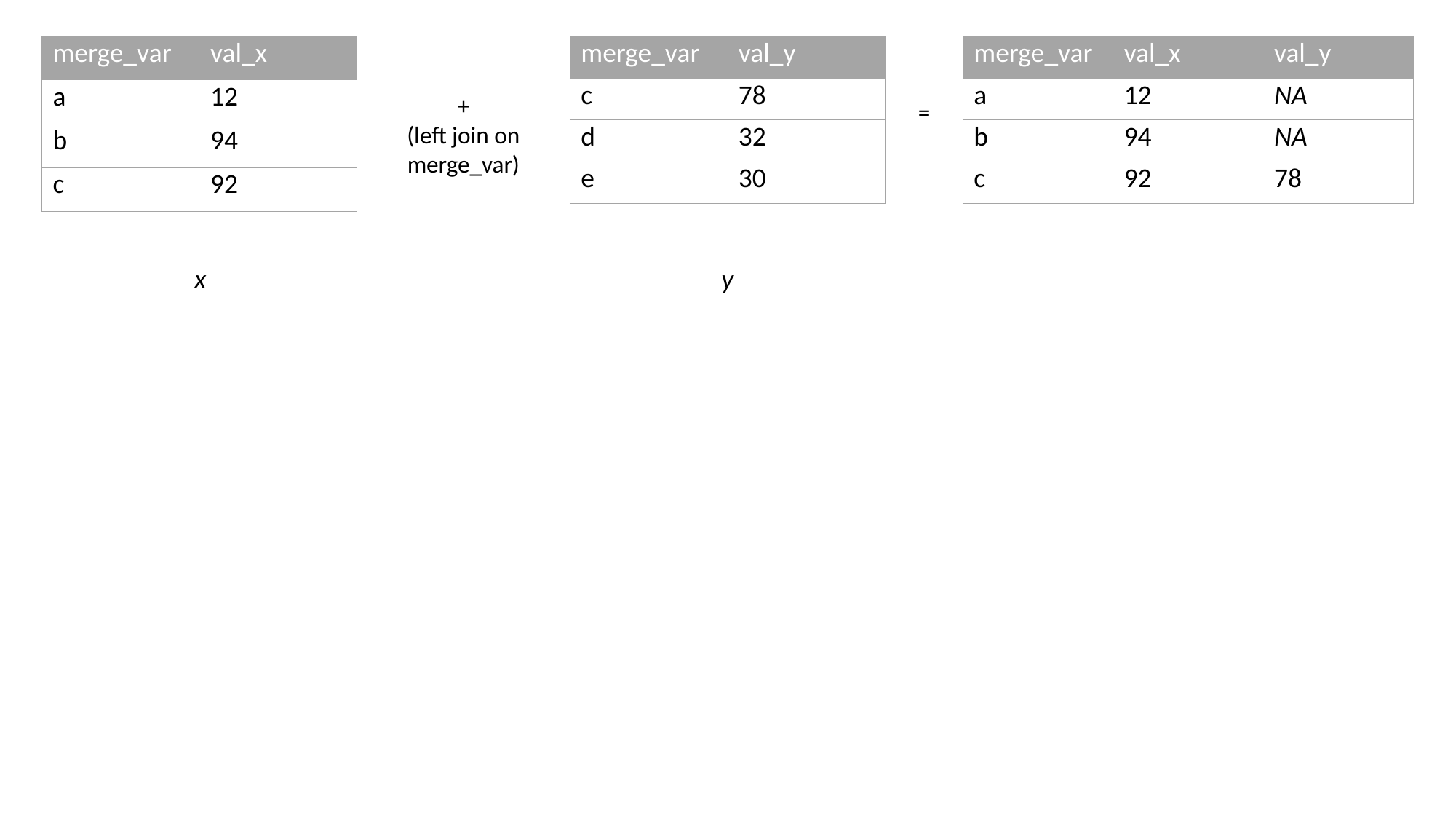

| merge\_var | val\_y |
| --- | --- |
| c | 78 |
| d | 32 |
| e | 30 |
| merge\_var | val\_x |
| --- | --- |
| a | 12 |
| b | 94 |
| c | 92 |
| merge\_var | val\_x | val\_y |
| --- | --- | --- |
| a | 12 | NA |
| b | 94 | NA |
| c | 92 | 78 |
+
(left join on merge_var)
=
x
y